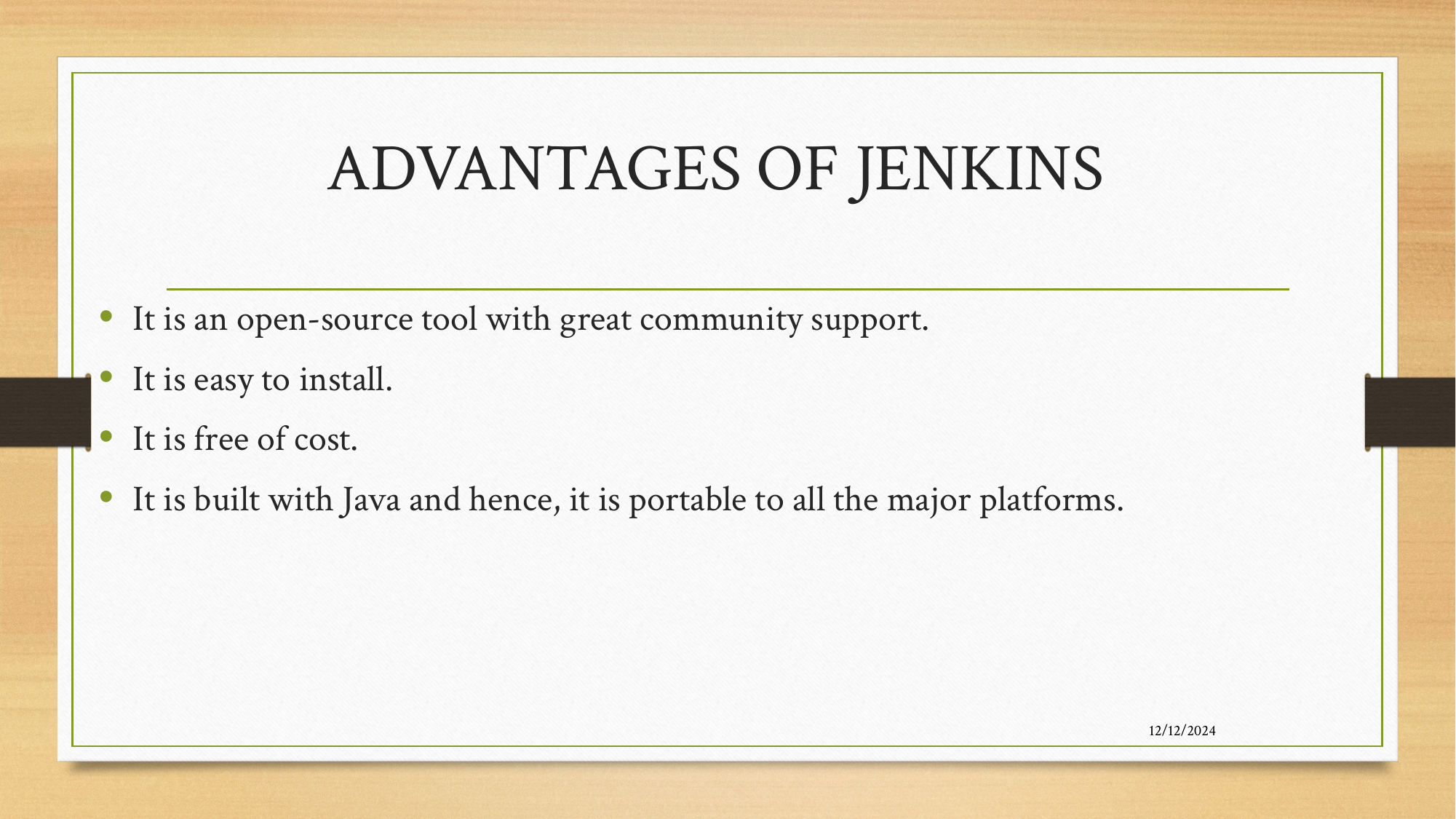

# ADVANTAGES OF JENKINS
It is an open-source tool with great community support.
It is easy to install.
It is free of cost.
It is built with Java and hence, it is portable to all the major platforms.

12/12/2024